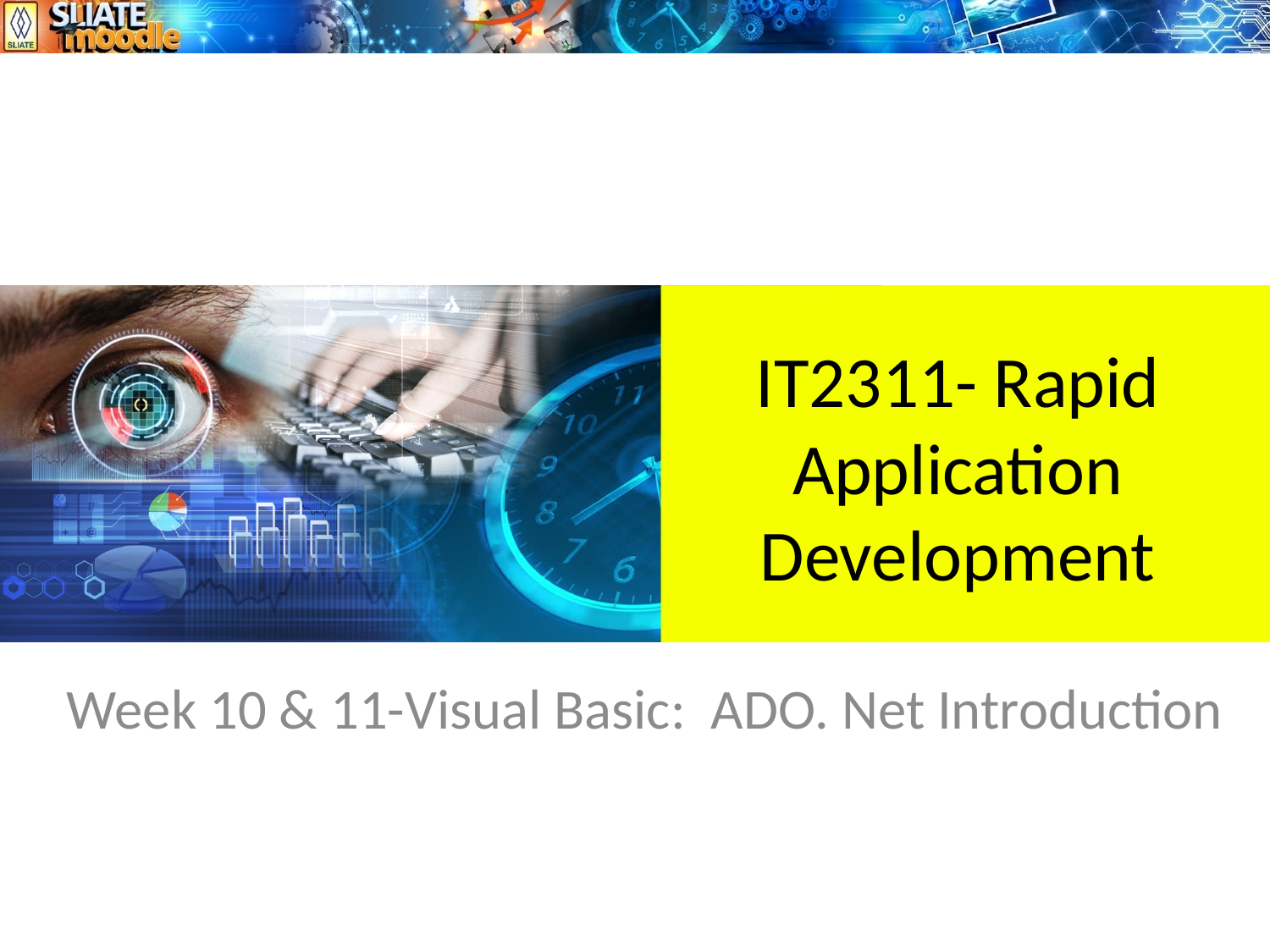

# IT2311- Rapid Application Development
Week 10 & 11-Visual Basic:  ADO. Net Introduction